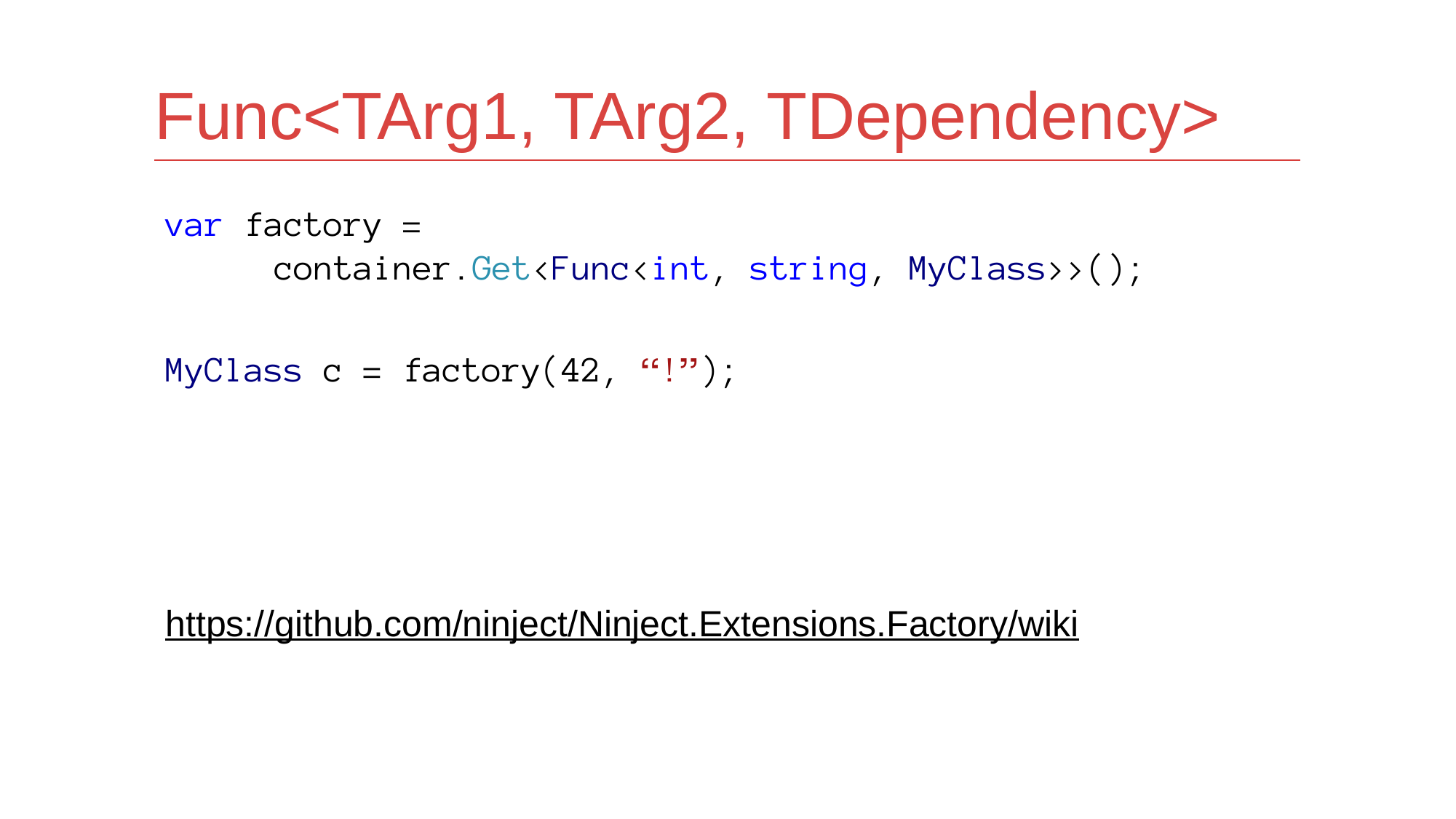

# Func<TArg1, TArg2, TDependency>
var factory =
	container.Get<Func<int, string, MyClass>>();

MyClass c = factory(42, “!”);

https://github.com/ninject/Ninject.Extensions.Factory/wiki